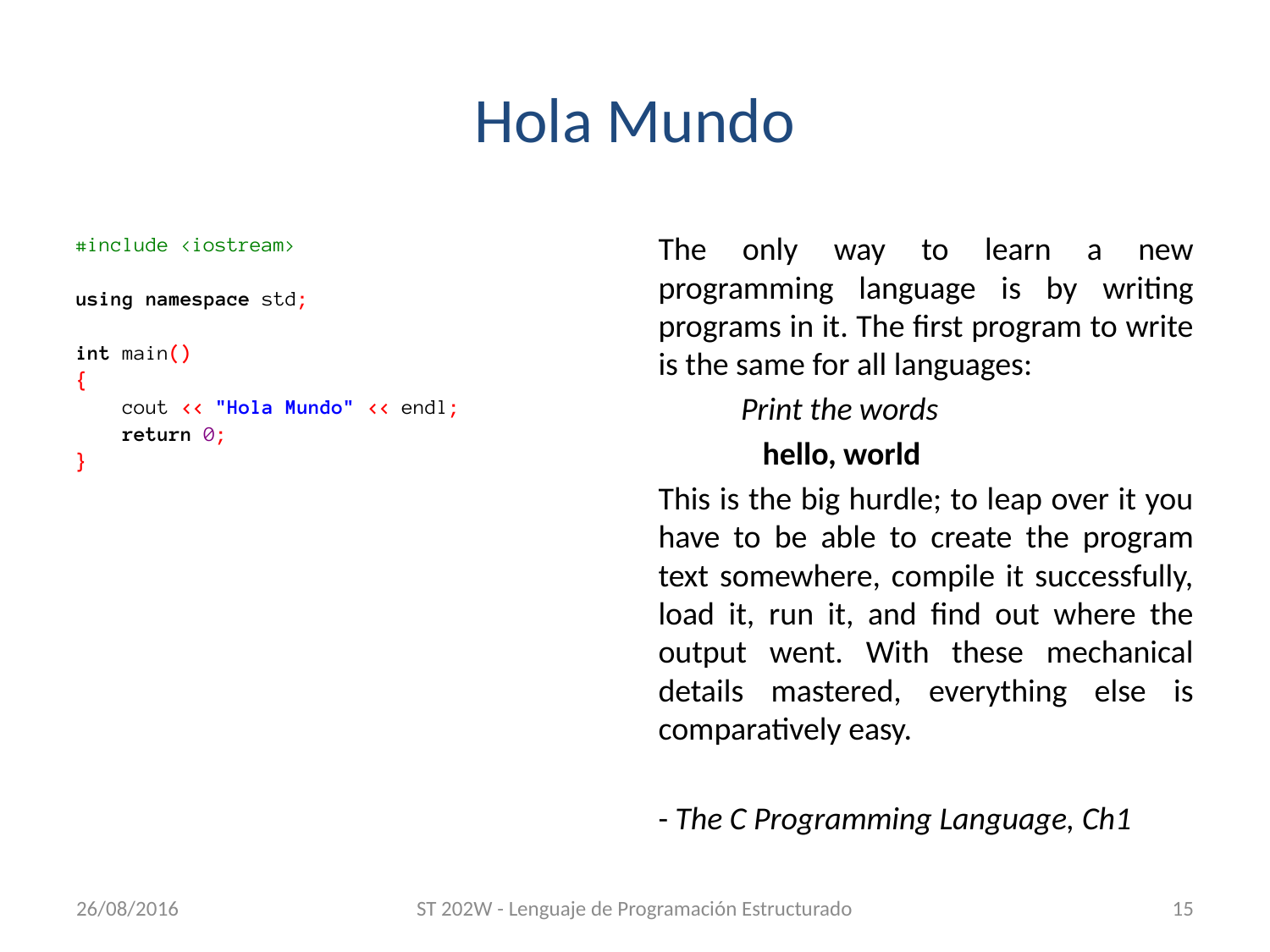

# Hola Mundo
#include <iostream>

using namespace std;

int main()
{
    cout << "Hola Mundo" << endl;
    return 0;
}
The only way to learn a new programming language is by writing programs in it. The first program to write is the same for all languages:
	Print the words
	   hello, world
This is the big hurdle; to leap over it you have to be able to create the program text somewhere, compile it successfully, load it, run it, and find out where the output went. With these mechanical details mastered, everything else is comparatively easy.

- The C Programming Language, Ch1
26/08/2016
ST 202W - Lenguaje de Programación Estructurado
15